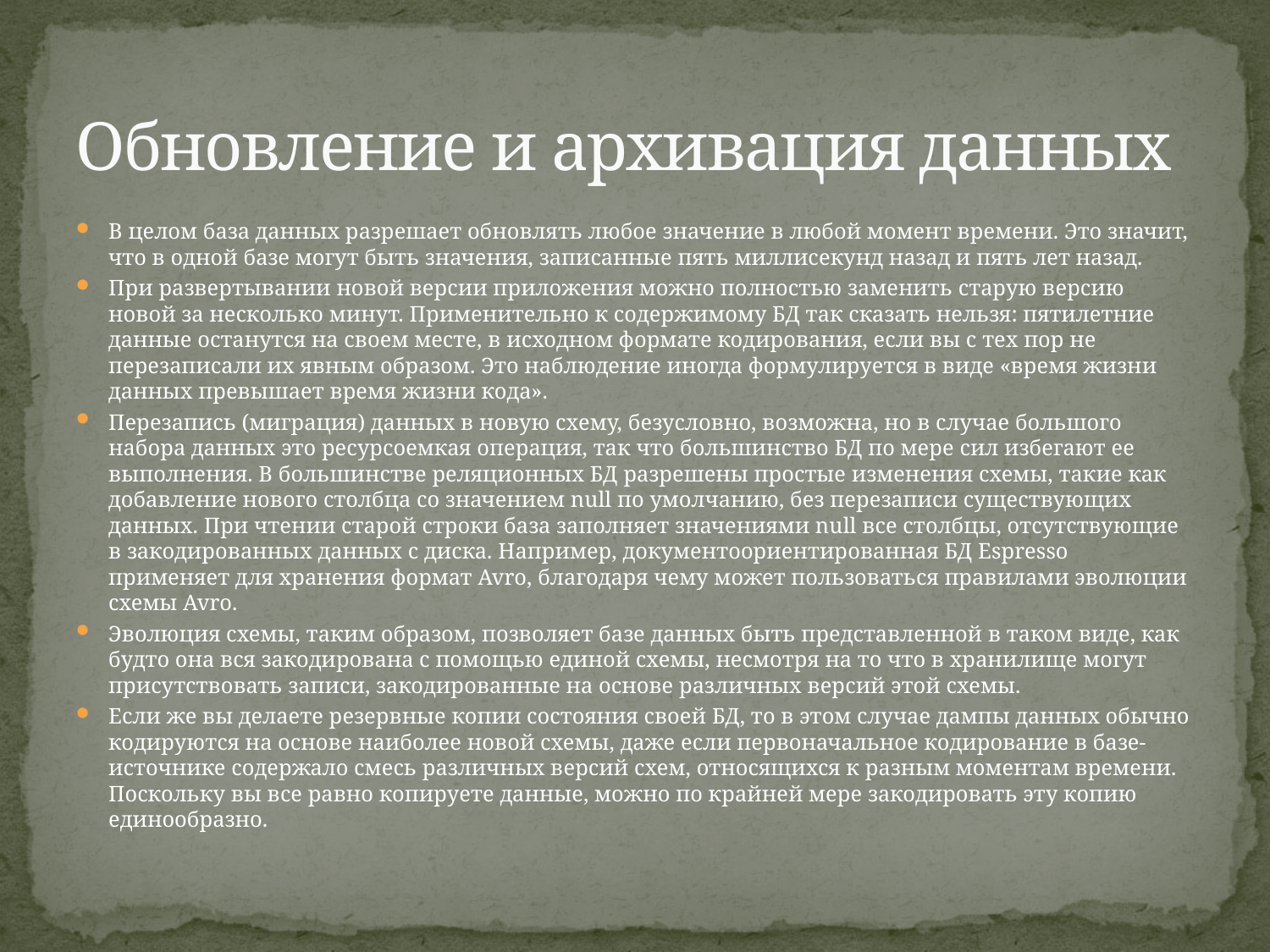

# Обновление и архивация данных
В целом база данных разрешает обновлять любое значение в любой момент времени. Это значит, что в одной базе могут быть значения, записанные пять миллисекунд назад и пять лет назад.
При развертывании новой версии приложения можно полностью заменить старую версию новой за несколько минут. Применительно к содержимому БД так сказать нельзя: пятилетние данные останутся на своем месте, в исходном формате кодирования, если вы с тех пор не перезаписали их явным образом. Это наблюдение иногда формулируется в виде «время жизни данных превышает время жизни кода».
Перезапись (миграция) данных в новую схему, безусловно, возможна, но в случае большого набора данных это ресурсоемкая операция, так что большинство БД по мере сил избегают ее выполнения. В большинстве реляционных БД разрешены простые изменения схемы, такие как добавление нового столбца со значением null по умолчанию, без перезаписи существующих данных. При чтении старой строки база заполняет значениями null все столбцы, отсутствующие в закодированных данных с диска. Например, документоориентированная БД Espresso применяет для хранения формат Avro, благодаря чему может пользоваться правилами эволюции схемы Avro.
Эволюция схемы, таким образом, позволяет базе данных быть представленной в таком виде, как будто она вся закодирована с помощью единой схемы, несмотря на то что в хранилище могут присутствовать записи, закодированные на основе различных версий этой схемы.
Если же вы делаете резервные копии состояния своей БД, то в этом случае дампы данных обычно кодируются на основе наиболее новой схемы, даже если первоначальное кодирование в базе-источнике содержало смесь различных версий схем, относящихся к разным моментам времени. Поскольку вы все равно копируете данные, можно по крайней мере закодировать эту копию единообразно.